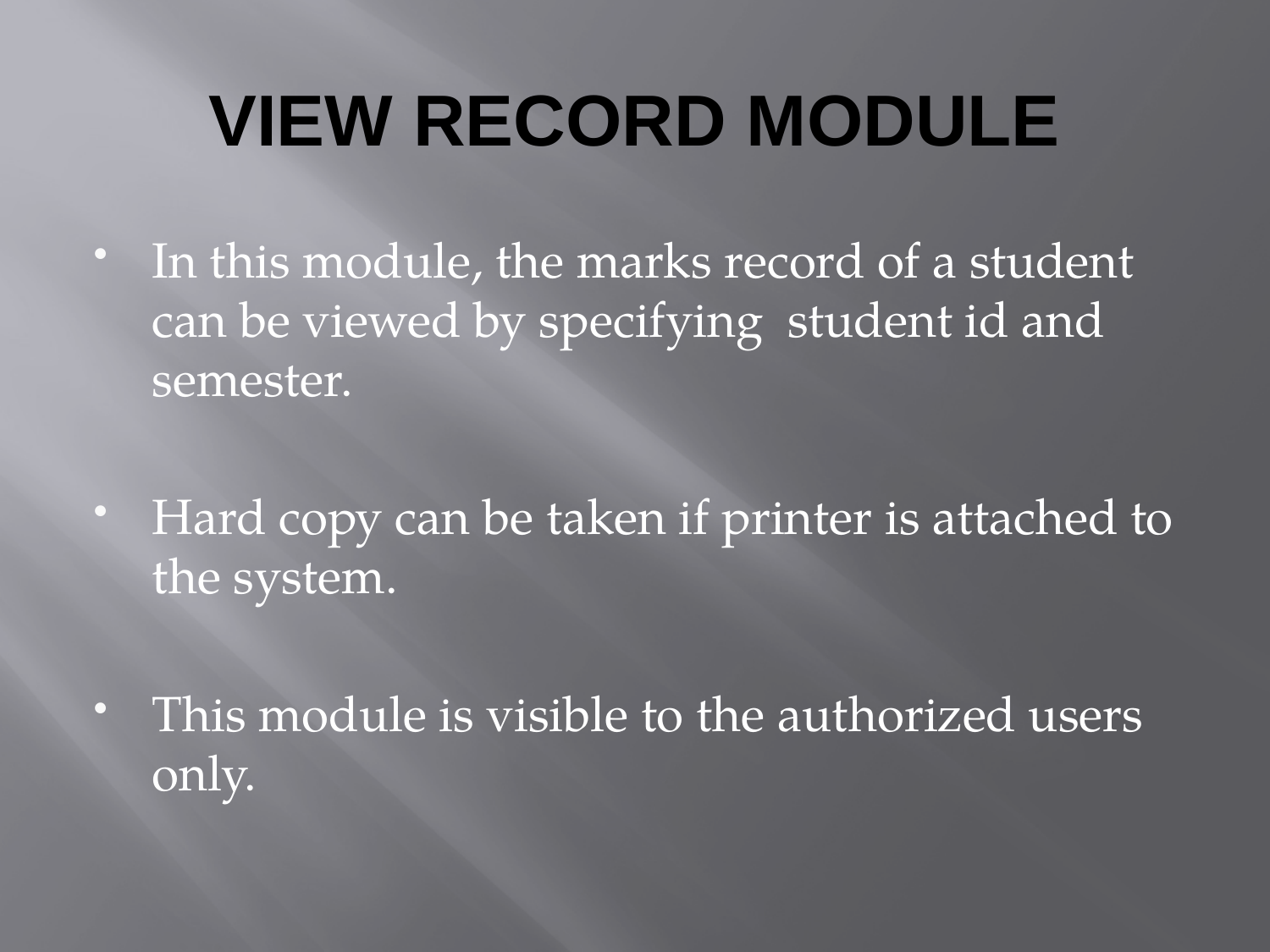

# VIEW RECORD MODULE
In this module, the marks record of a student can be viewed by specifying  student id and semester.

Hard copy can be taken if printer is attached to the system.

This module is visible to the authorized users only.